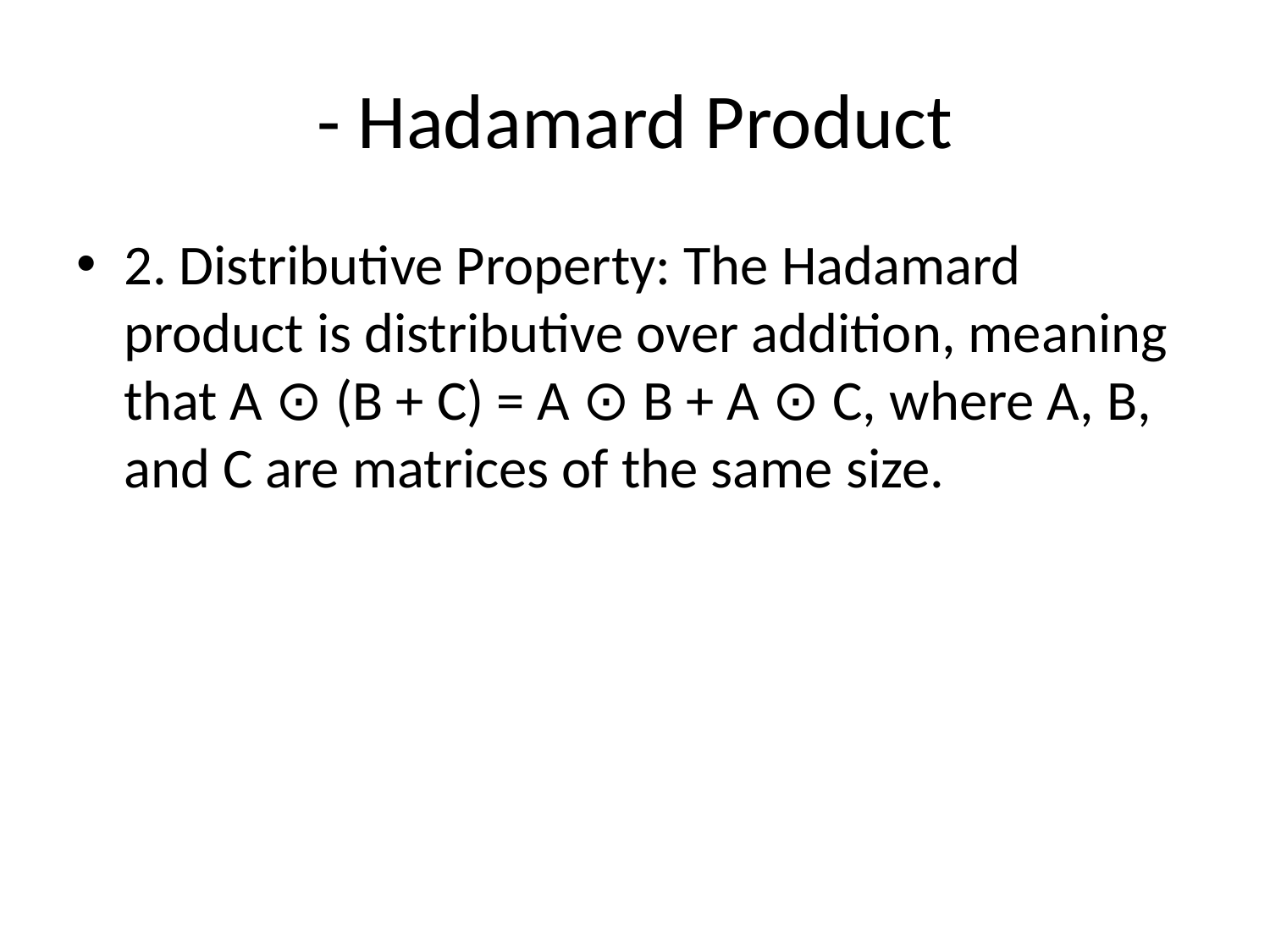

# - Hadamard Product
2. Distributive Property: The Hadamard product is distributive over addition, meaning that A ⊙ (B + C) = A ⊙ B + A ⊙ C, where A, B, and C are matrices of the same size.